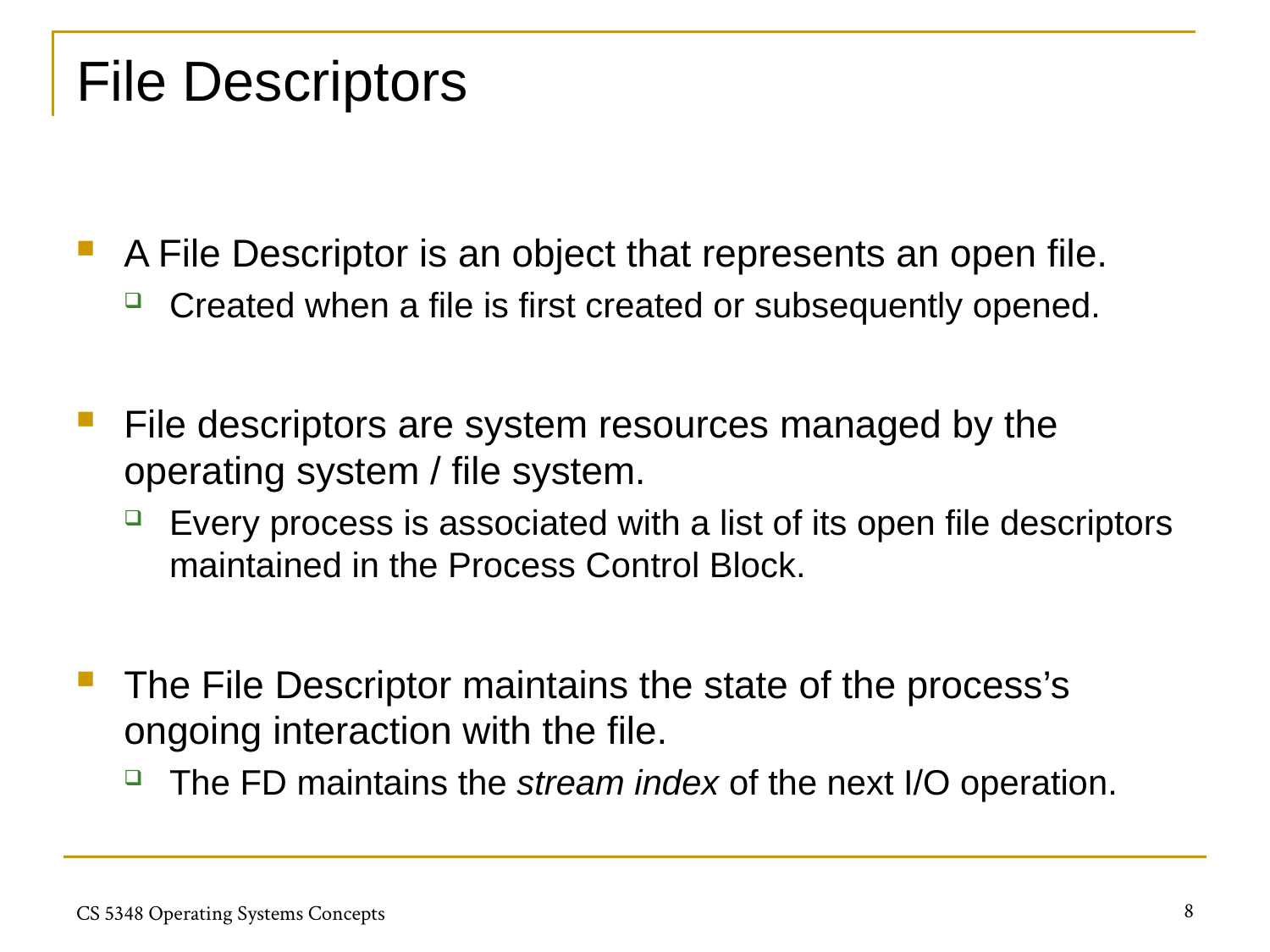

# File Descriptors
A File Descriptor is an object that represents an open file.
Created when a file is first created or subsequently opened.

File descriptors are system resources managed by the operating system / file system.
Every process is associated with a list of its open file descriptors maintained in the Process Control Block.

The File Descriptor maintains the state of the process’s ongoing interaction with the file.
The FD maintains the stream index of the next I/O operation.
8
CS 5348 Operating Systems Concepts